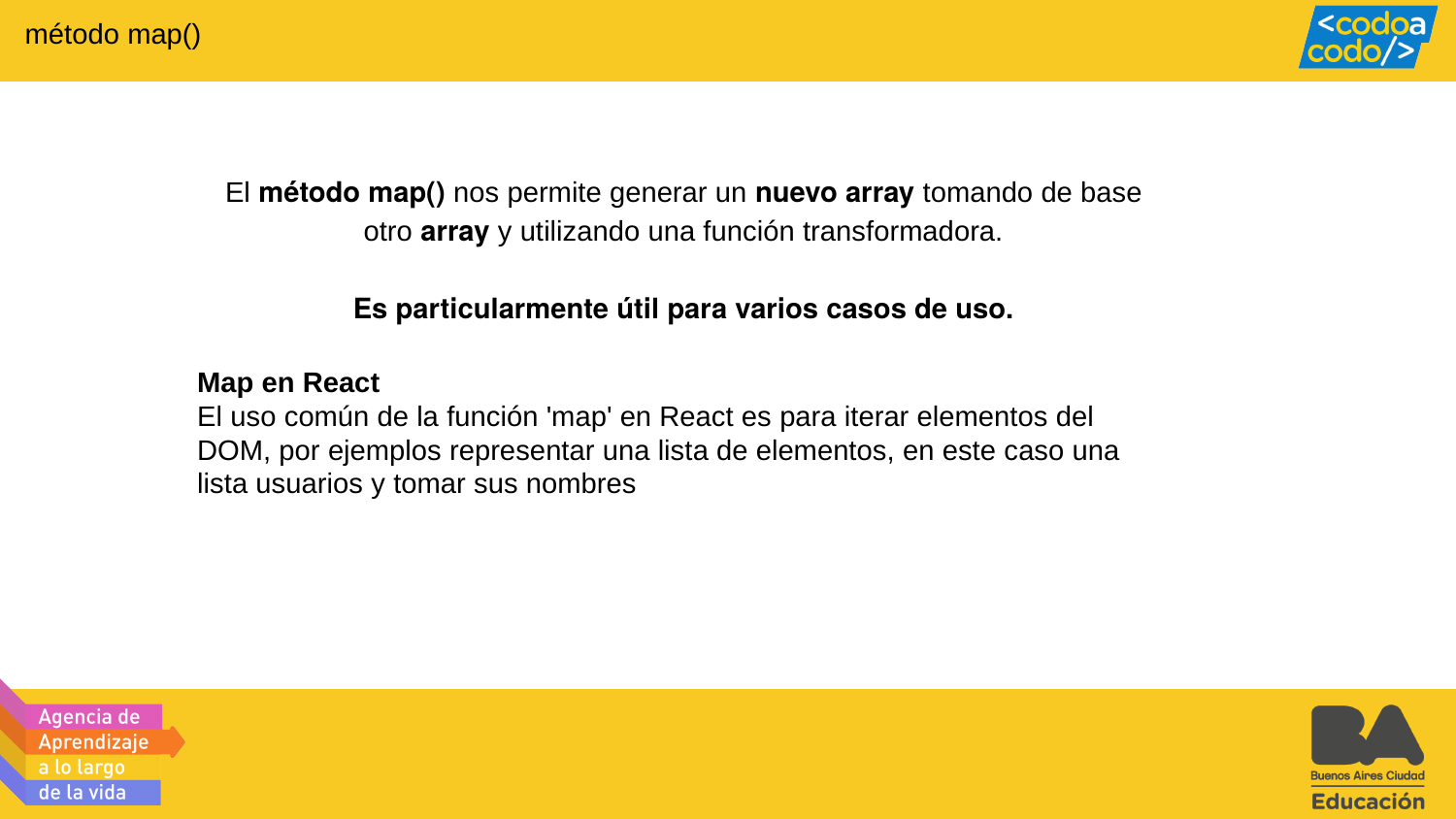

método map()
El método map() nos permite generar un nuevo array tomando de base otro array y utilizando una función transformadora.

Es particularmente útil para varios casos de uso.

Map en React
El uso común de la función 'map' en React es para iterar elementos del DOM, por ejemplos representar una lista de elementos, en este caso una lista usuarios y tomar sus nombres